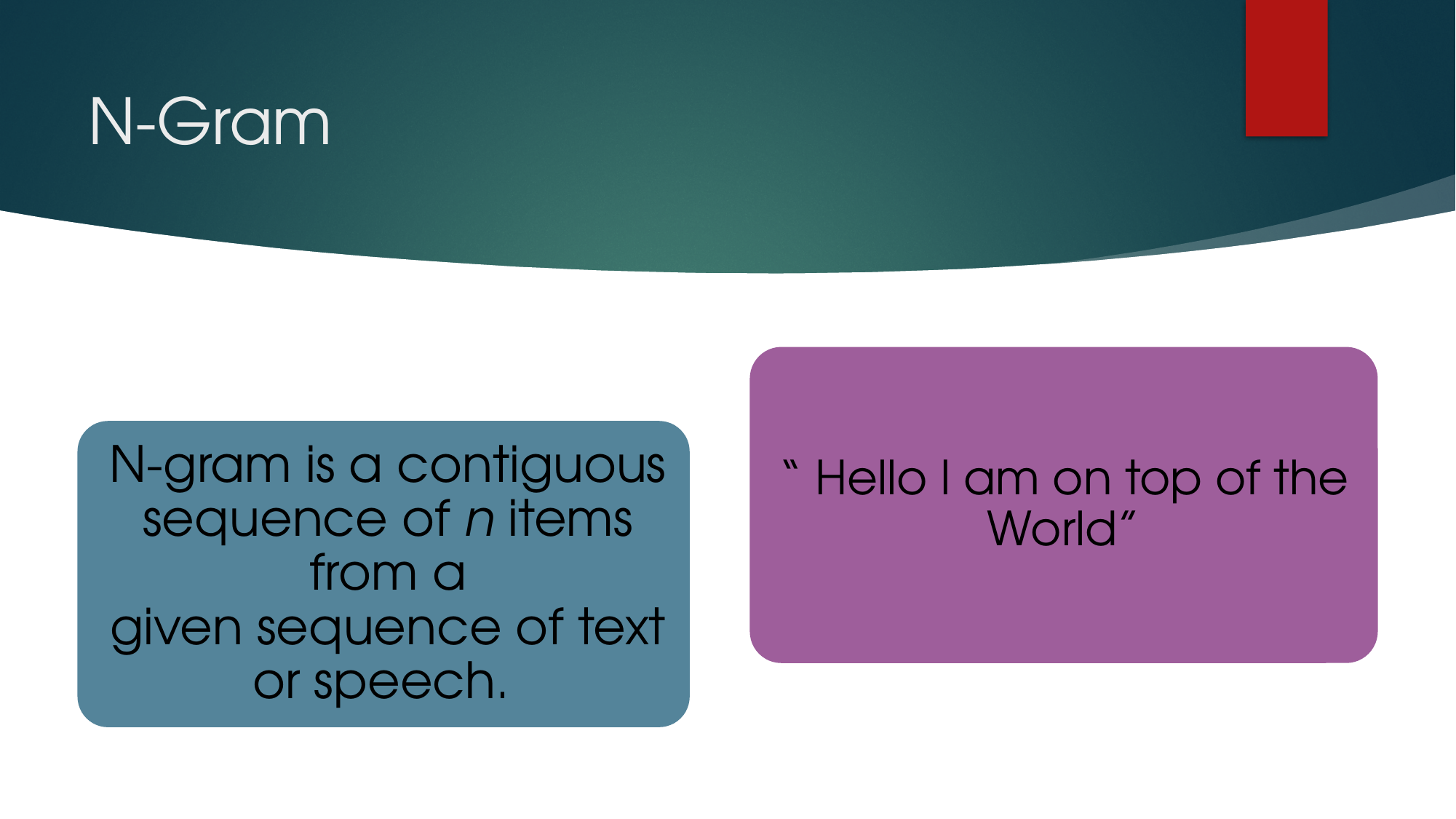

# N-Gram

N-gram is a contiguous sequence of n items from a given sequence of text or speech.

“ Hello I am on top of the World”